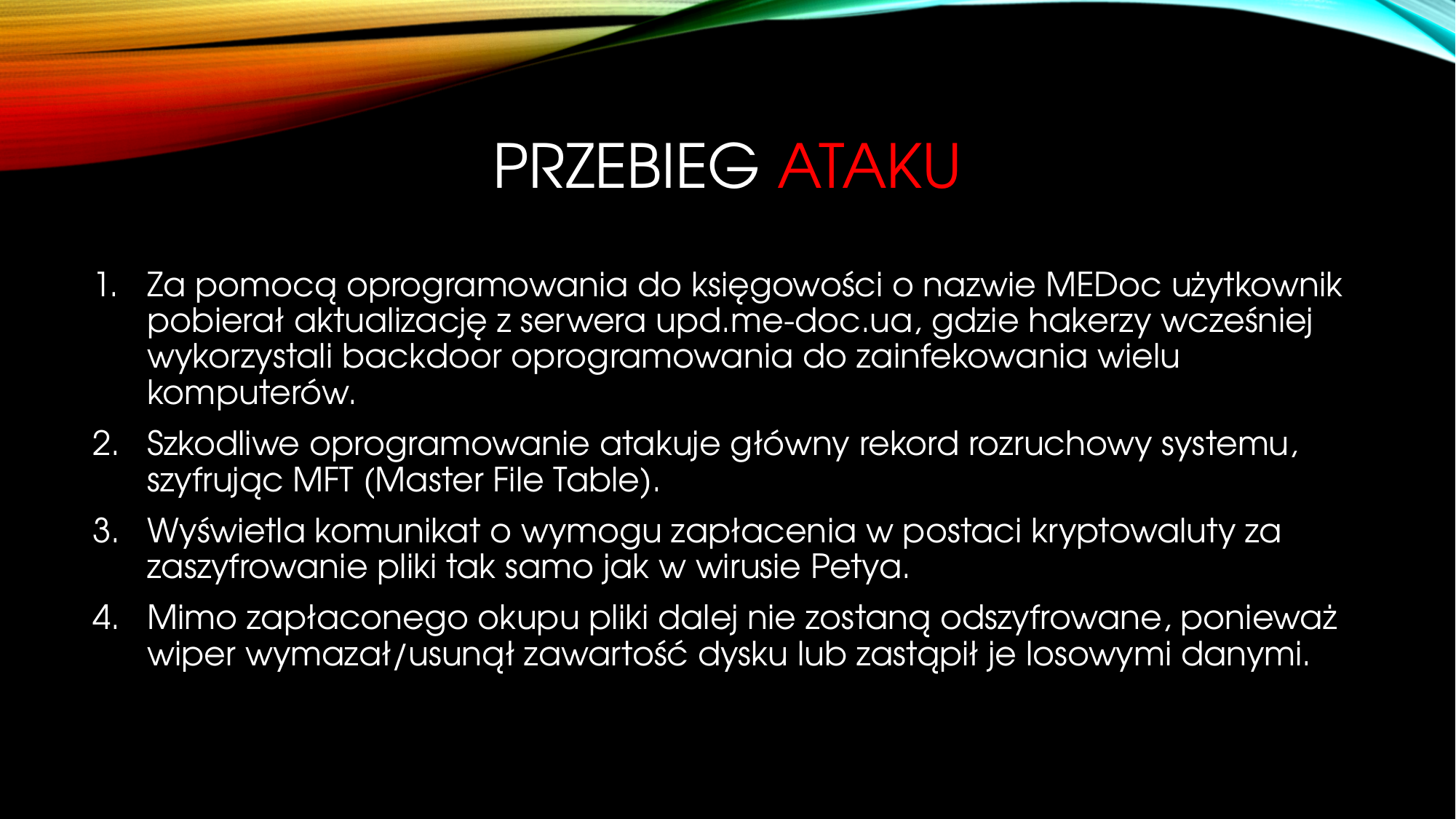

# Przebieg ataku
Za pomocą oprogramowania do księgowości o nazwie MEDoc użytkownik pobierał aktualizację z serwera upd.me-doc.ua, gdzie hakerzy wcześniej wykorzystali backdoor oprogramowania do zainfekowania wielu komputerów.
Szkodliwe oprogramowanie atakuje główny rekord rozruchowy systemu, szyfrując MFT (Master File Table).
Wyświetla komunikat o wymogu zapłacenia w postaci kryptowaluty za zaszyfrowanie pliki tak samo jak w wirusie Petya.
Mimo zapłaconego okupu pliki dalej nie zostaną odszyfrowane, ponieważ wiper wymazał/usunął zawartość dysku lub zastąpił je losowymi danymi.